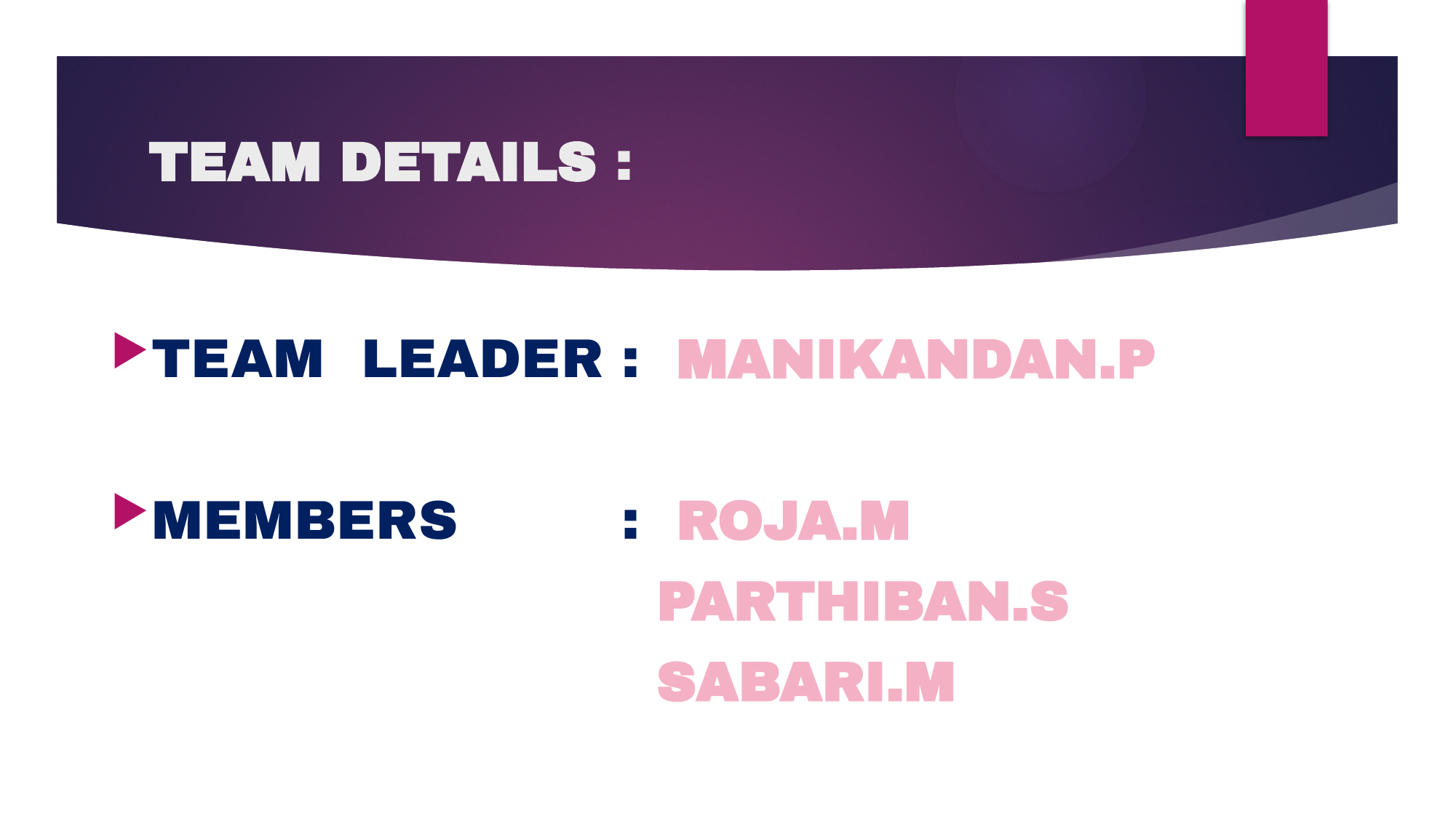

# TEAM DETAILS :

TEAM  LEADER :  MANIKANDAN.P

MEMBERS         :  ROJA.M
                              PARTHIBAN.S
                              SABARI.M